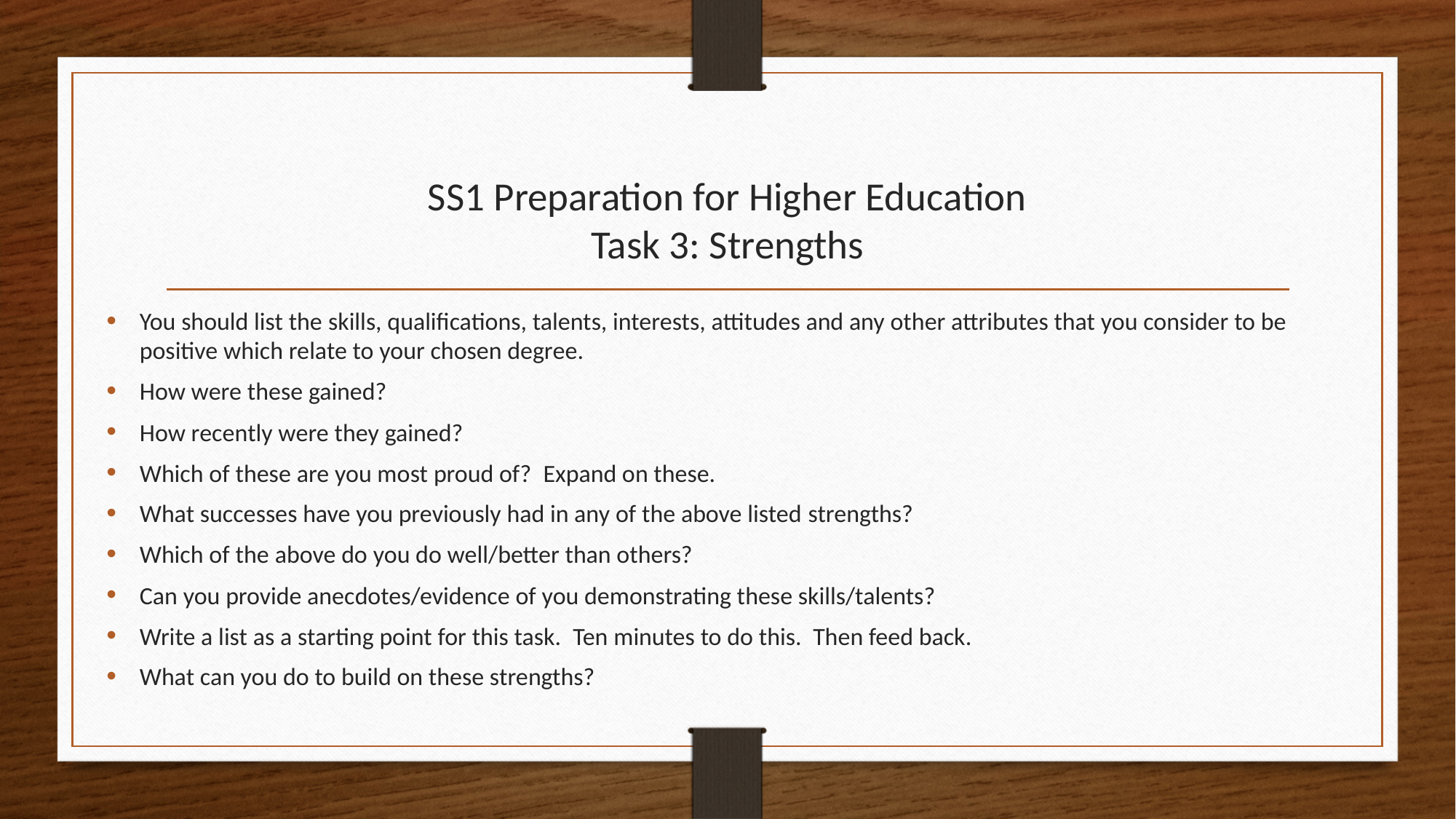

# SS1 Preparation for Higher Education Task 3: Strengths

You should list the skills, qualifications, talents, interests, attitudes and any other attributes that you consider to be positive which relate to your chosen degree.
How were these gained?
How recently were they gained?
Which of these are you most proud of?  Expand on these.
What successes have you previously had in any of the above listed strengths?
Which of the above do you do well/better than others?
Can you provide anecdotes/evidence of you demonstrating these skills/talents?
Write a list as a starting point for this task.  Ten minutes to do this.  Then feed back.
What can you do to build on these strengths?